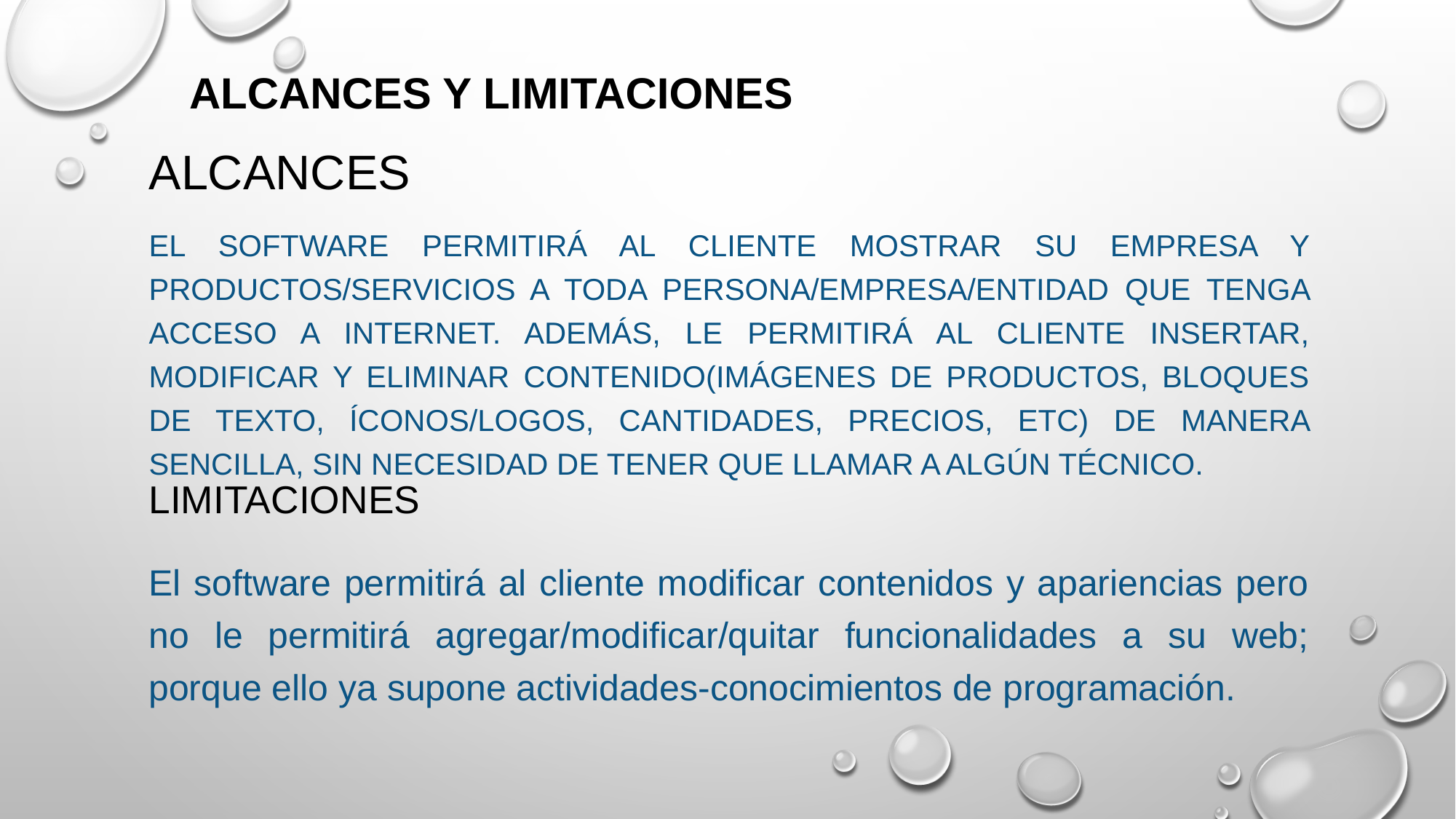

# ALCANCES Y LIMITACIONES
ALCANCES
El software permitirá al cliente mostrar su empresa y productos/servicios a toda persona/empresa/entidad que tenga acceso a internet. Además, le permitirá al cliente insertar, modificar y eliminar contenido(imágenes de productos, bloques de texto, íconos/logos, cantidades, precios, etc) de manera sencilla, sin necesidad de tener que llamar a algún técnico.
LIMITACIONES
El software permitirá al cliente modificar contenidos y apariencias pero no le permitirá agregar/modificar/quitar funcionalidades a su web; porque ello ya supone actividades-conocimientos de programación.